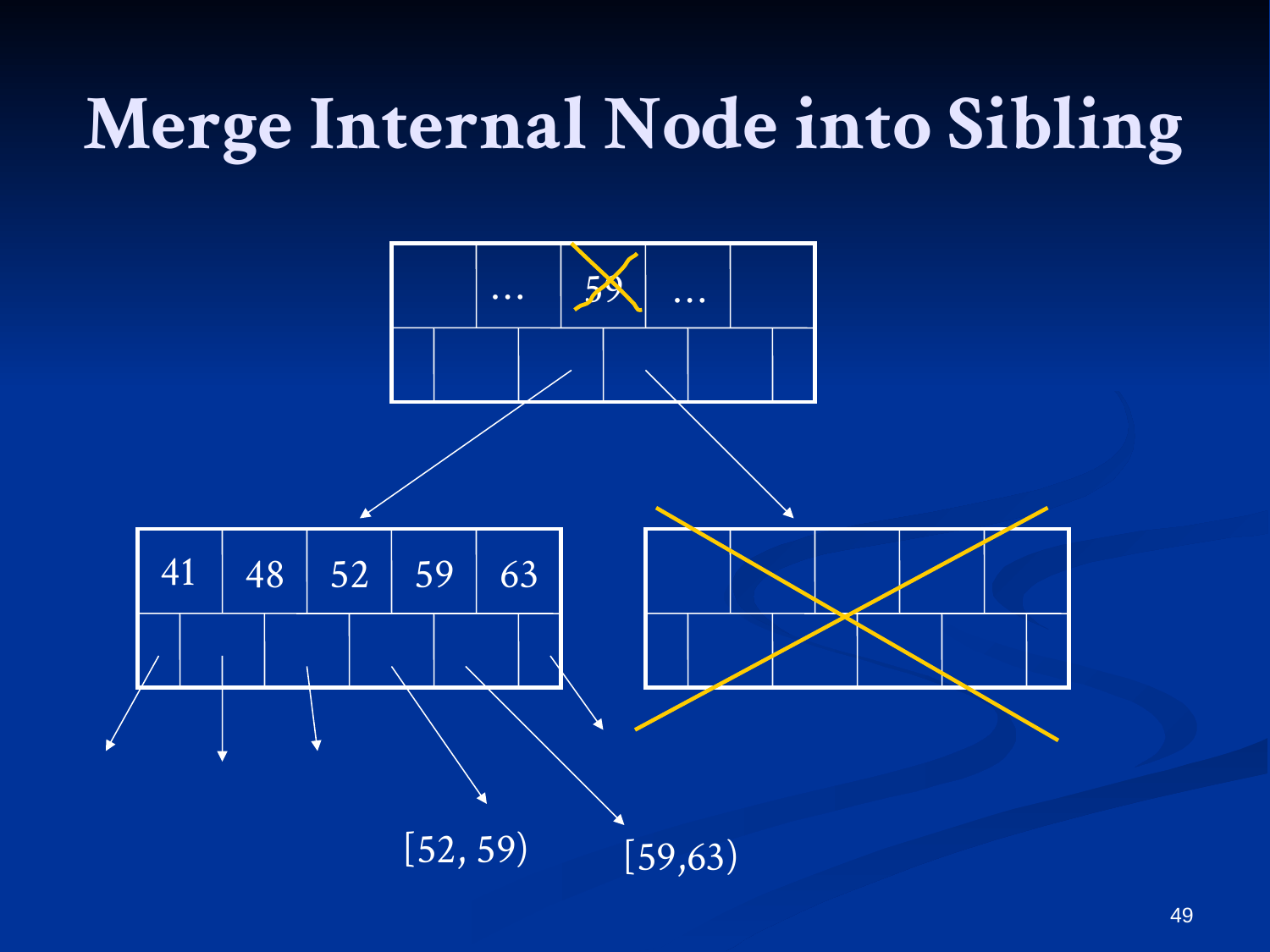

# Merge Internal Node into Sibling

…
59
…

41
48
52
59
63

[52, 59)
[59,63)
49